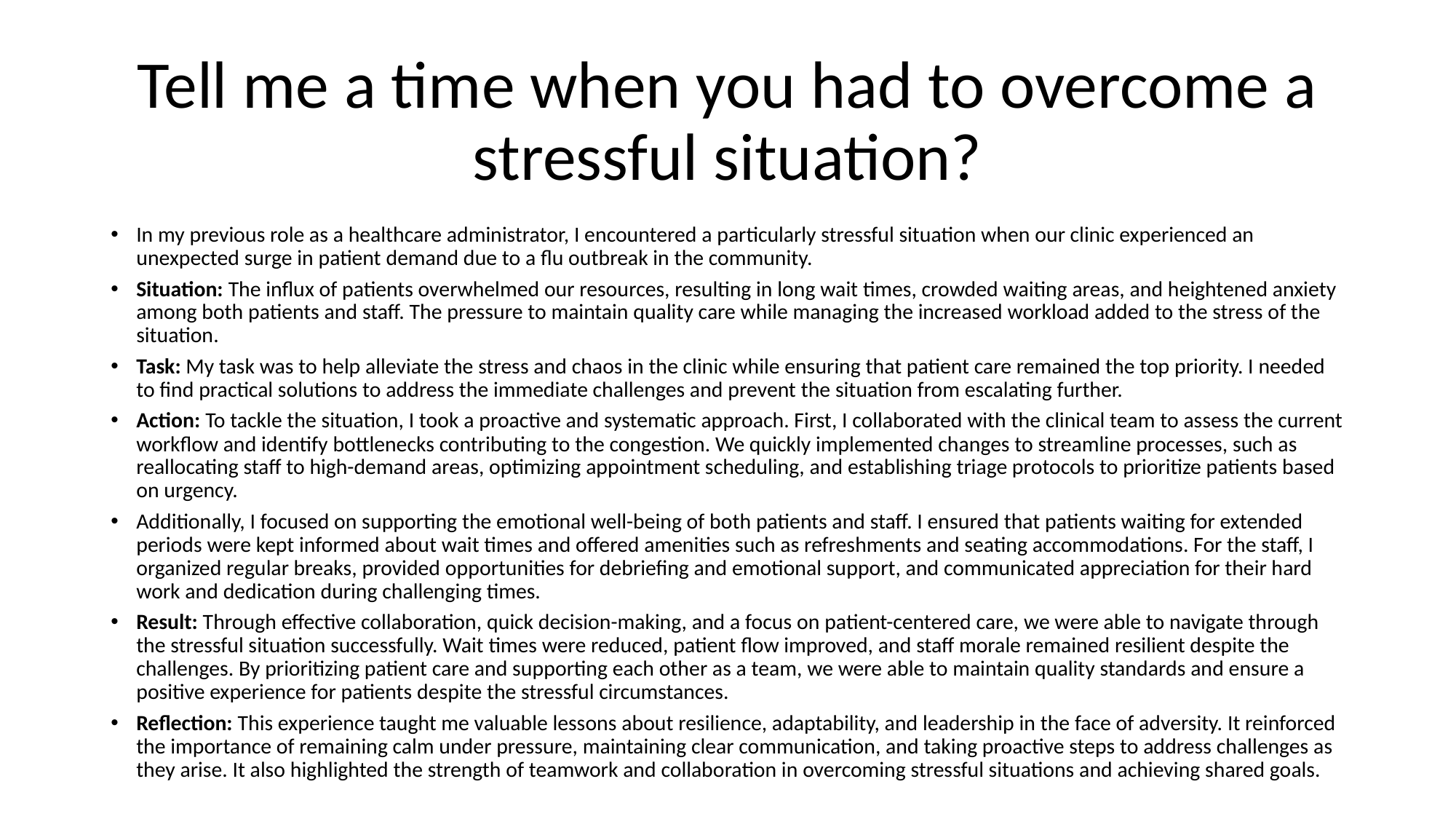

# Tell me a time when you had to overcome a stressful situation?
In my previous role as a healthcare administrator, I encountered a particularly stressful situation when our clinic experienced an unexpected surge in patient demand due to a flu outbreak in the community.
Situation: The influx of patients overwhelmed our resources, resulting in long wait times, crowded waiting areas, and heightened anxiety among both patients and staff. The pressure to maintain quality care while managing the increased workload added to the stress of the situation.
Task: My task was to help alleviate the stress and chaos in the clinic while ensuring that patient care remained the top priority. I needed to find practical solutions to address the immediate challenges and prevent the situation from escalating further.
Action: To tackle the situation, I took a proactive and systematic approach. First, I collaborated with the clinical team to assess the current workflow and identify bottlenecks contributing to the congestion. We quickly implemented changes to streamline processes, such as reallocating staff to high-demand areas, optimizing appointment scheduling, and establishing triage protocols to prioritize patients based on urgency.
Additionally, I focused on supporting the emotional well-being of both patients and staff. I ensured that patients waiting for extended periods were kept informed about wait times and offered amenities such as refreshments and seating accommodations. For the staff, I organized regular breaks, provided opportunities for debriefing and emotional support, and communicated appreciation for their hard work and dedication during challenging times.
Result: Through effective collaboration, quick decision-making, and a focus on patient-centered care, we were able to navigate through the stressful situation successfully. Wait times were reduced, patient flow improved, and staff morale remained resilient despite the challenges. By prioritizing patient care and supporting each other as a team, we were able to maintain quality standards and ensure a positive experience for patients despite the stressful circumstances.
Reflection: This experience taught me valuable lessons about resilience, adaptability, and leadership in the face of adversity. It reinforced the importance of remaining calm under pressure, maintaining clear communication, and taking proactive steps to address challenges as they arise. It also highlighted the strength of teamwork and collaboration in overcoming stressful situations and achieving shared goals.